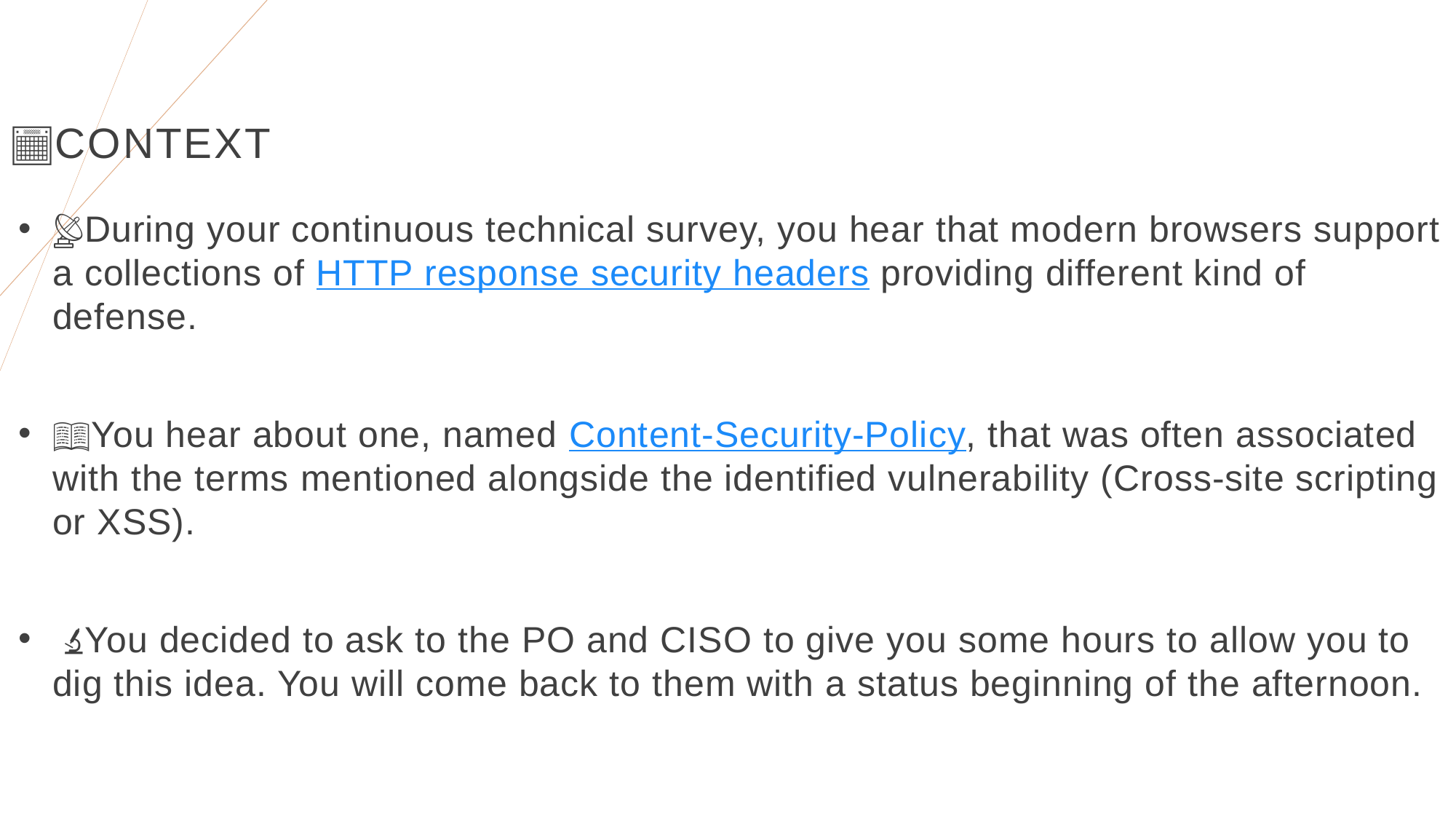

# 📅Context
📡During your continuous technical survey, you hear that modern browsers support a collections of HTTP response security headers providing different kind of defense.

📖You hear about one, named Content-Security-Policy, that was often associated with the terms mentioned alongside the identified vulnerability (Cross-site scripting or XSS).

 🔬You decided to ask to the PO and CISO to give you some hours to allow you to dig this idea. You will come back to them with a status beginning of the afternoon.